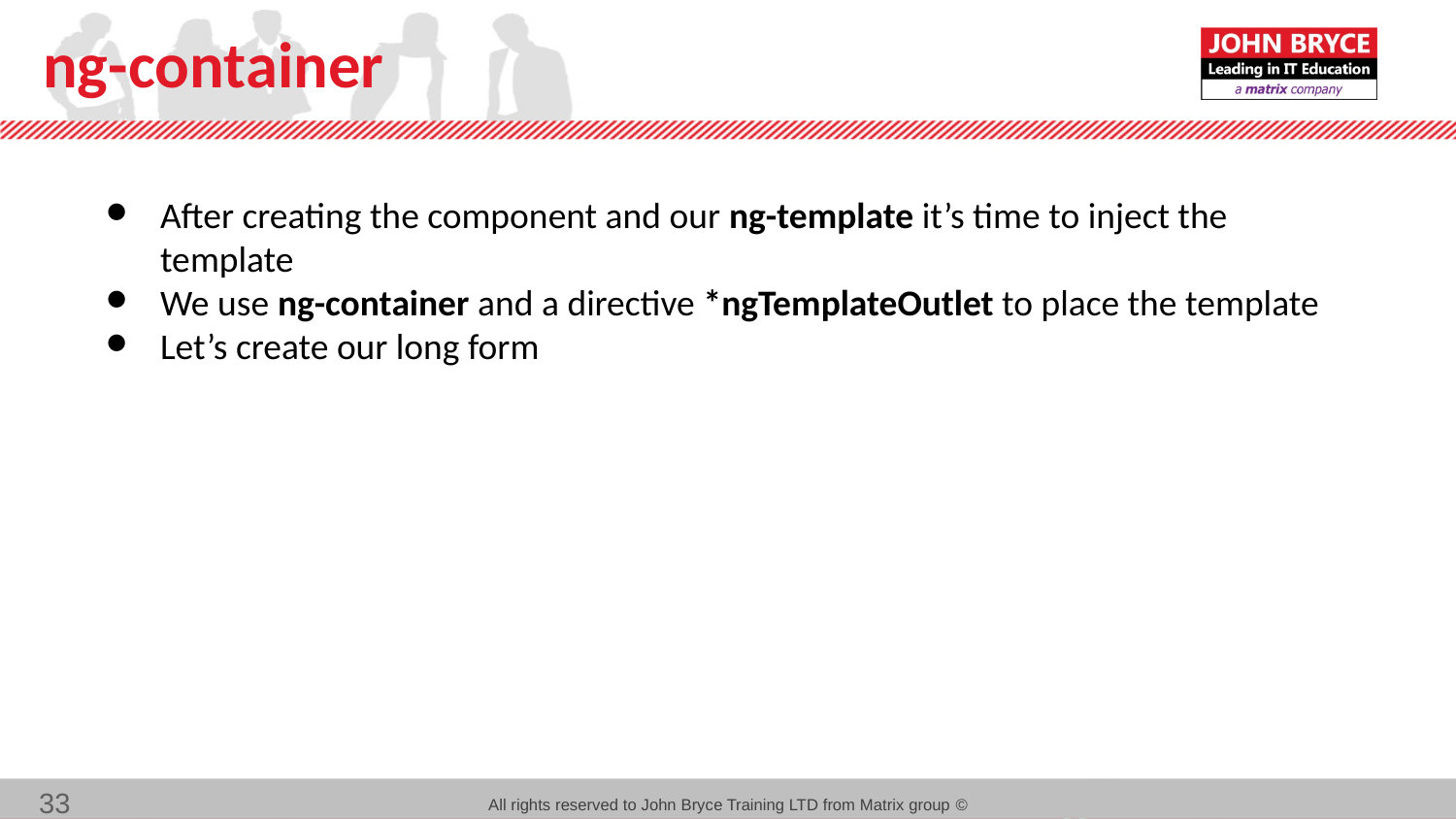

# ng-container
After creating the component and our ng-template it’s time to inject the template
We use ng-container and a directive *ngTemplateOutlet to place the template
Let’s create our long form